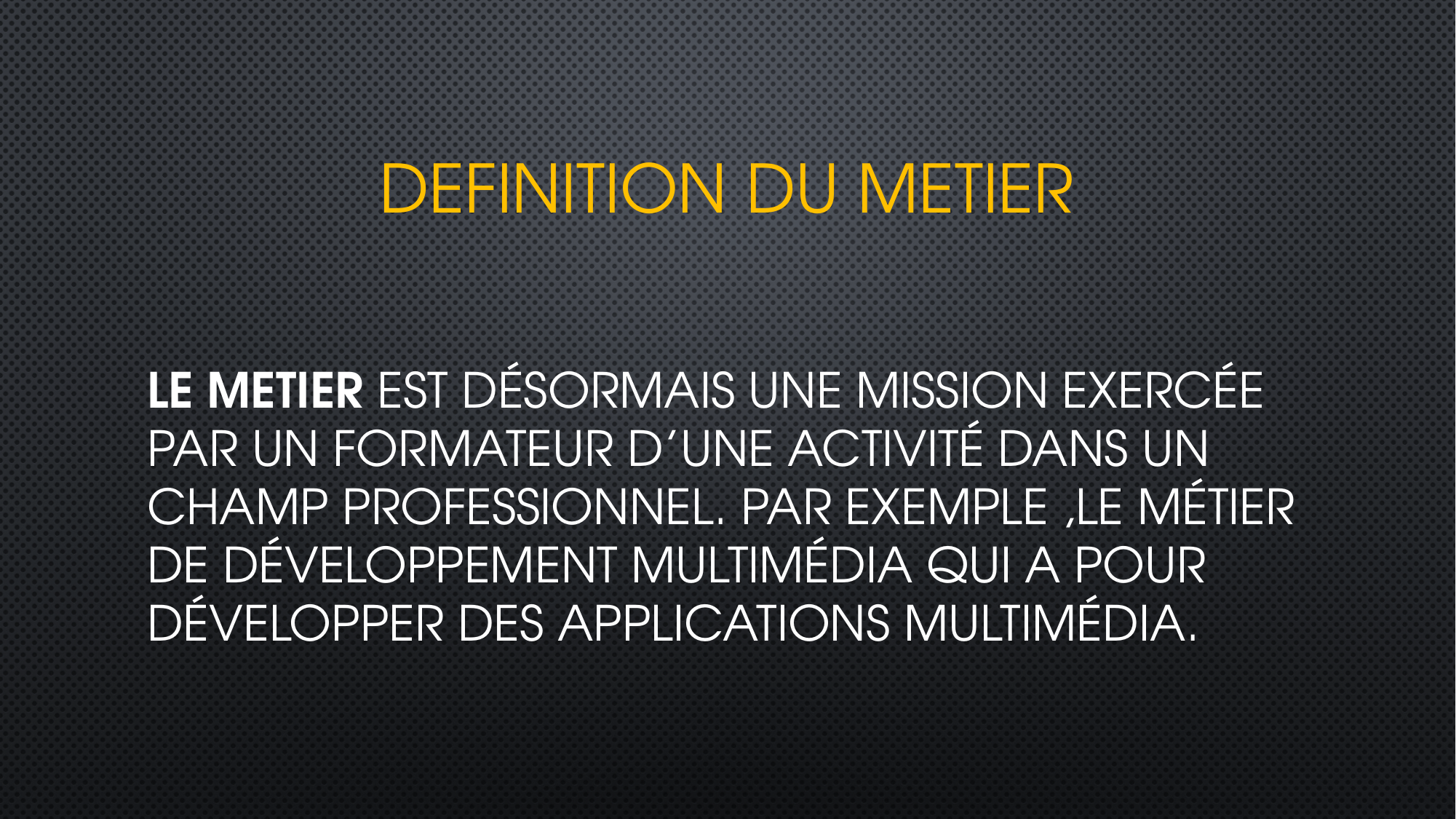

# DEFINITION DU METIER
LE METIER est désormais une mission exercée par un formateur d’une activité dans un champ professionnel. par exemple ,Le métier de développement multimédia qui a pour développer des applications multimédia.